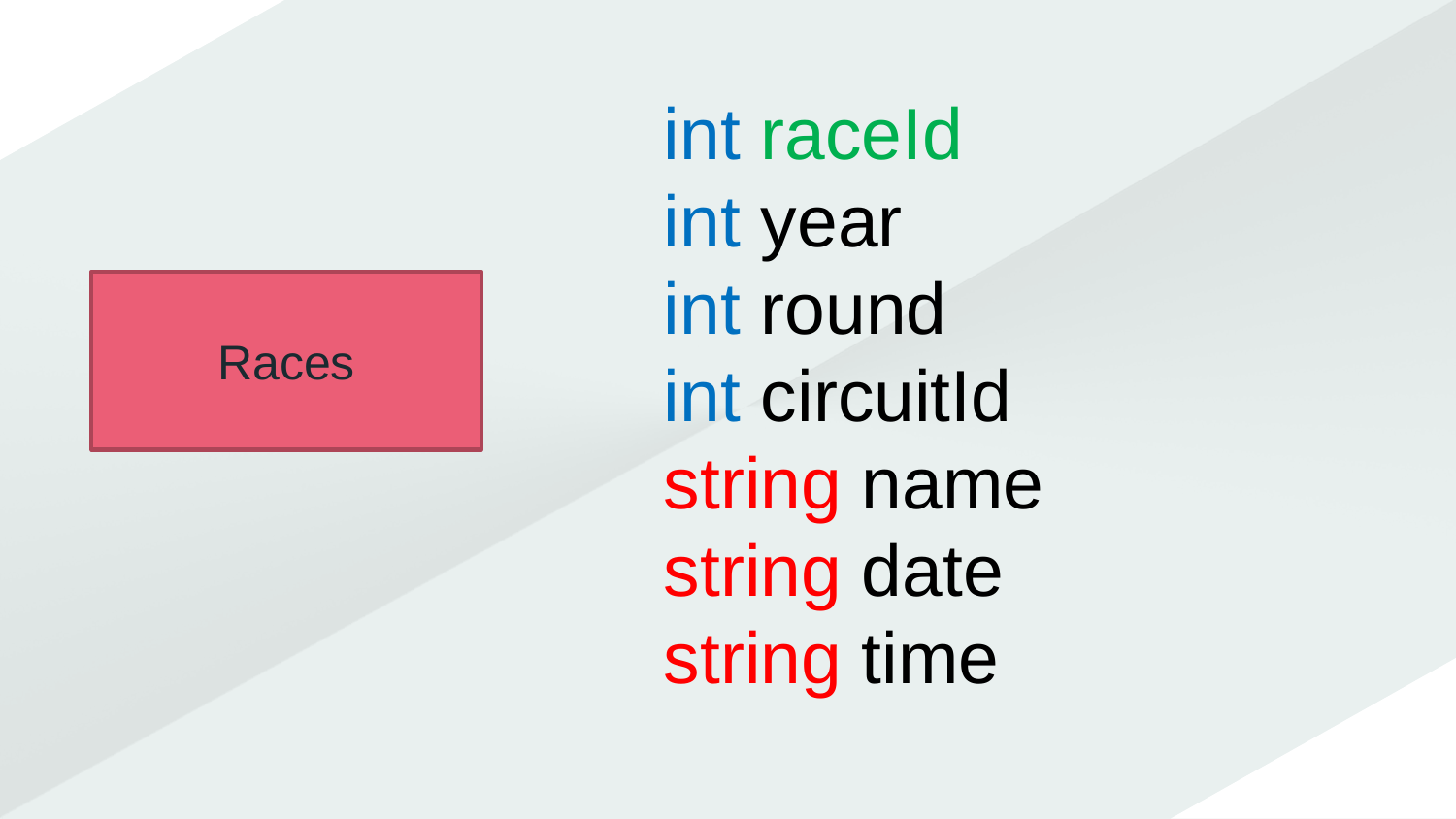

int raceId
int year
int round
int circuitId
string name
string date
string time
Races